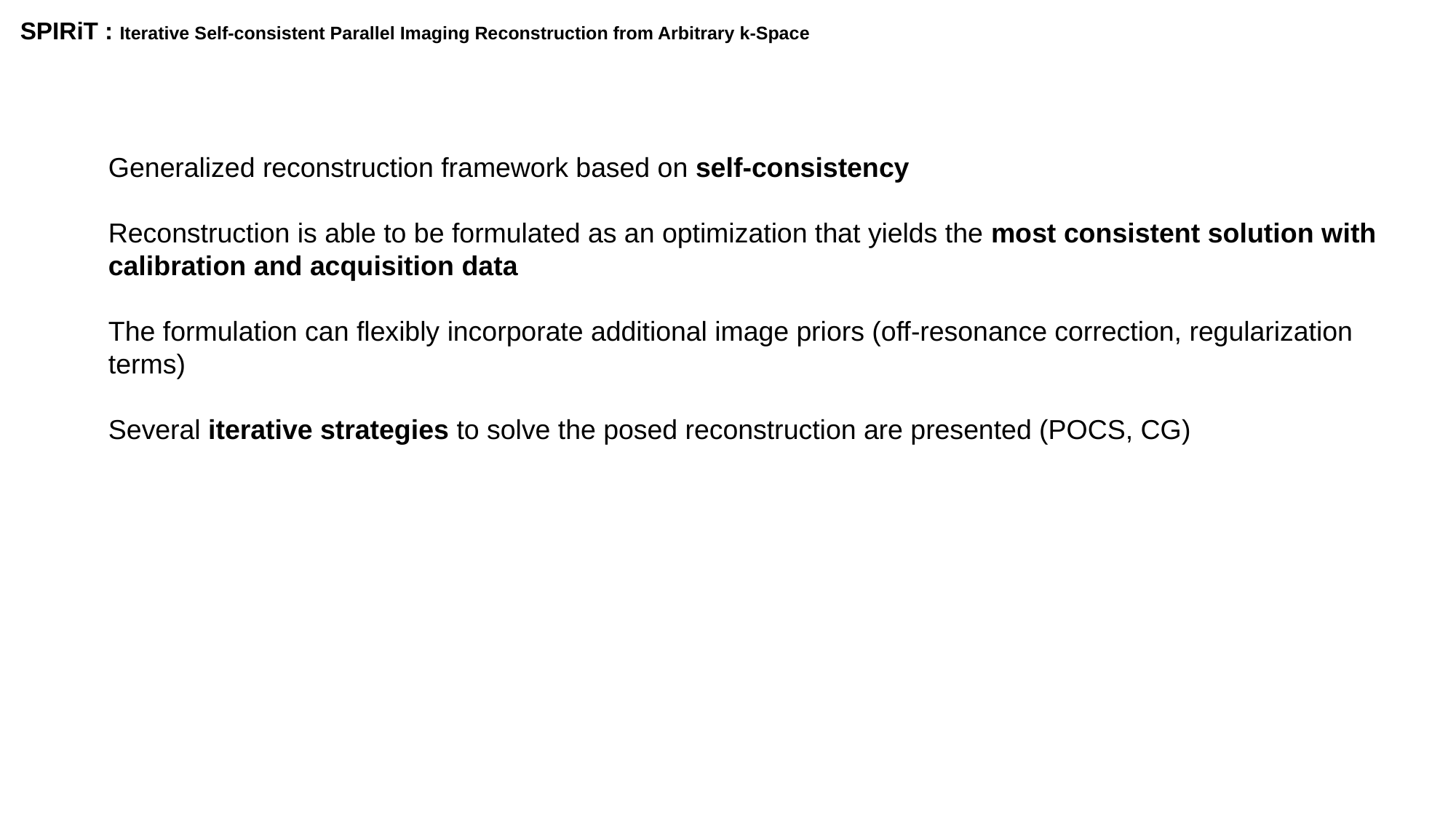

SPIRiT : Iterative Self-consistent Parallel Imaging Reconstruction from Arbitrary k-Space
Generalized reconstruction framework based on self-consistency

Reconstruction is able to be formulated as an optimization that yields the most consistent solution with calibration and acquisition data

The formulation can flexibly incorporate additional image priors (off-resonance correction, regularization terms)

Several iterative strategies to solve the posed reconstruction are presented (POCS, CG)